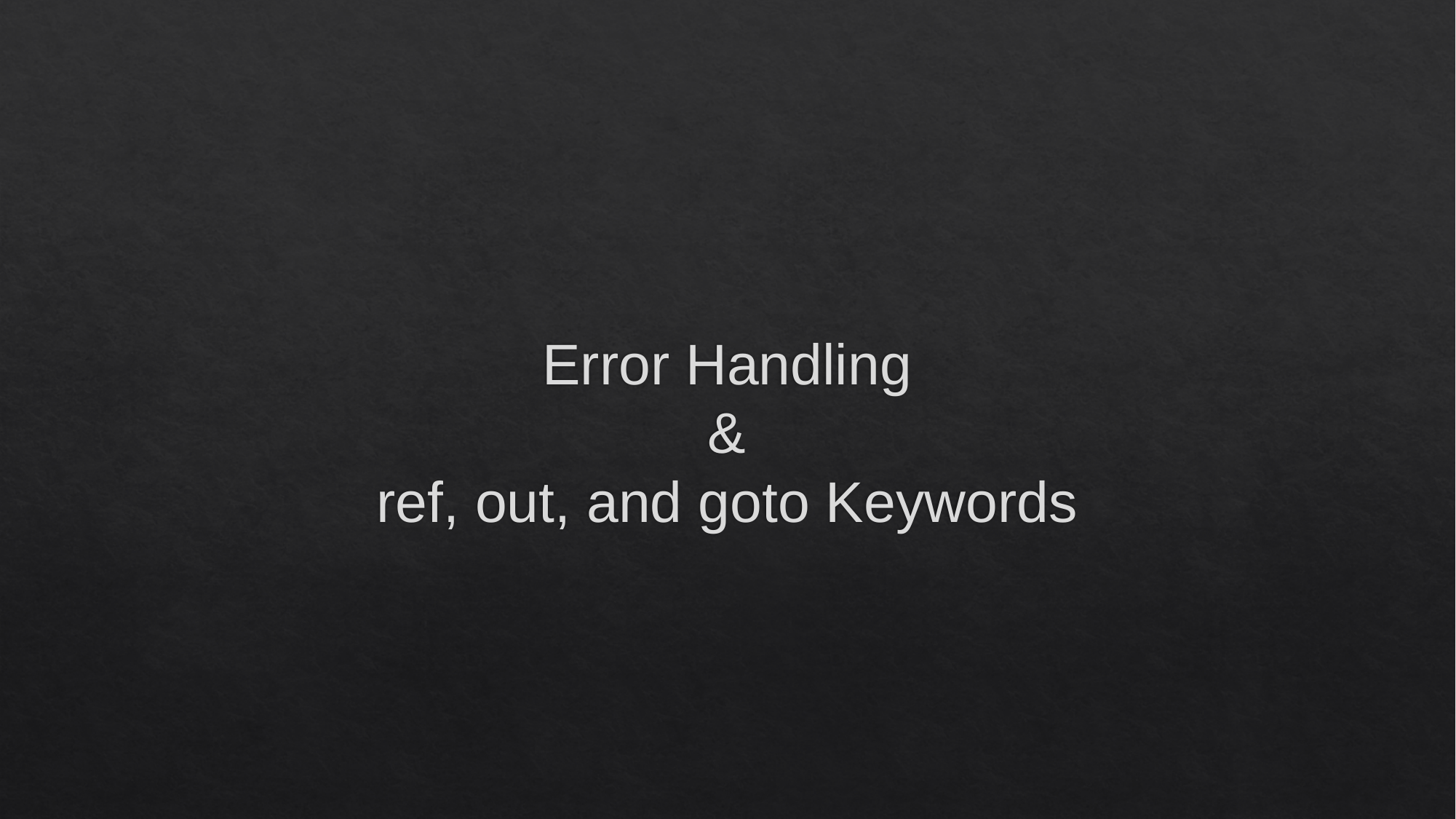

# Error Handling & ref, out, and goto Keywords